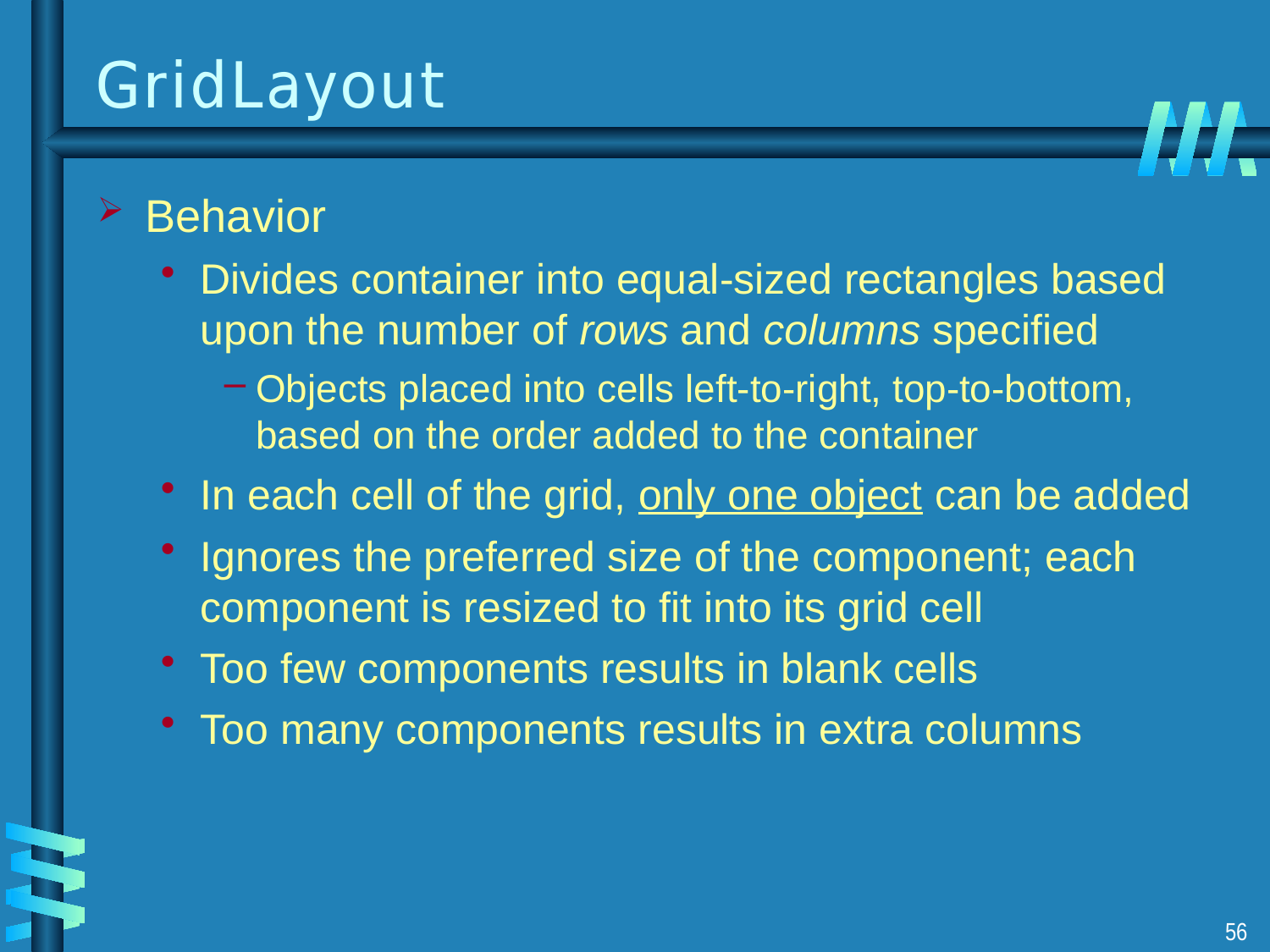

# GridLayout
Behavior
Divides container into equal-sized rectangles based upon the number of rows and columns specified
Objects placed into cells left-to-right, top-to-bottom, based on the order added to the container
In each cell of the grid, only one object can be added
Ignores the preferred size of the component; each component is resized to fit into its grid cell
Too few components results in blank cells
Too many components results in extra columns
56